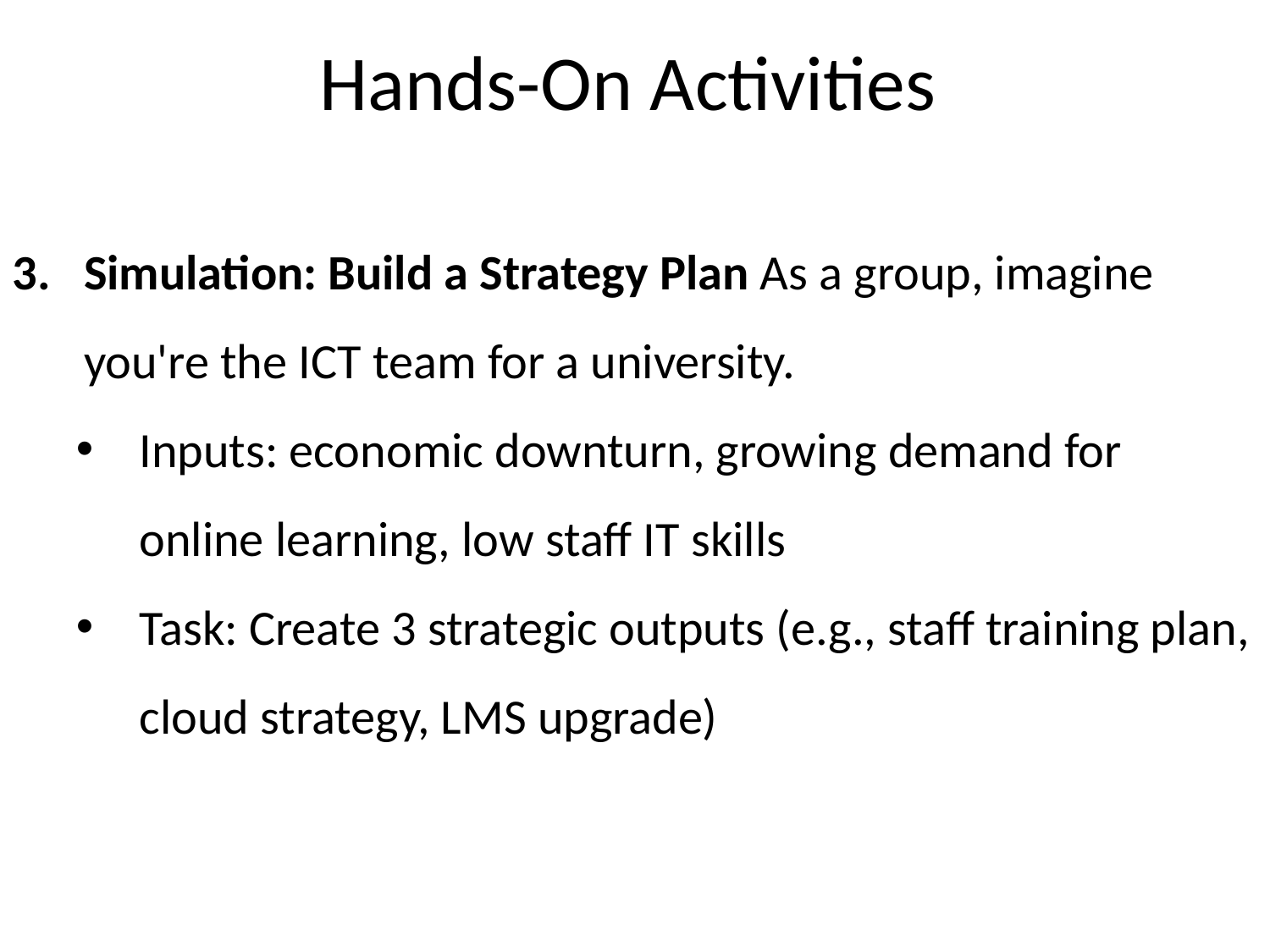

# Hands-On Activities
Simulation: Build a Strategy Plan As a group, imagine you're the ICT team for a university.
Inputs: economic downturn, growing demand for online learning, low staff IT skills
Task: Create 3 strategic outputs (e.g., staff training plan, cloud strategy, LMS upgrade)